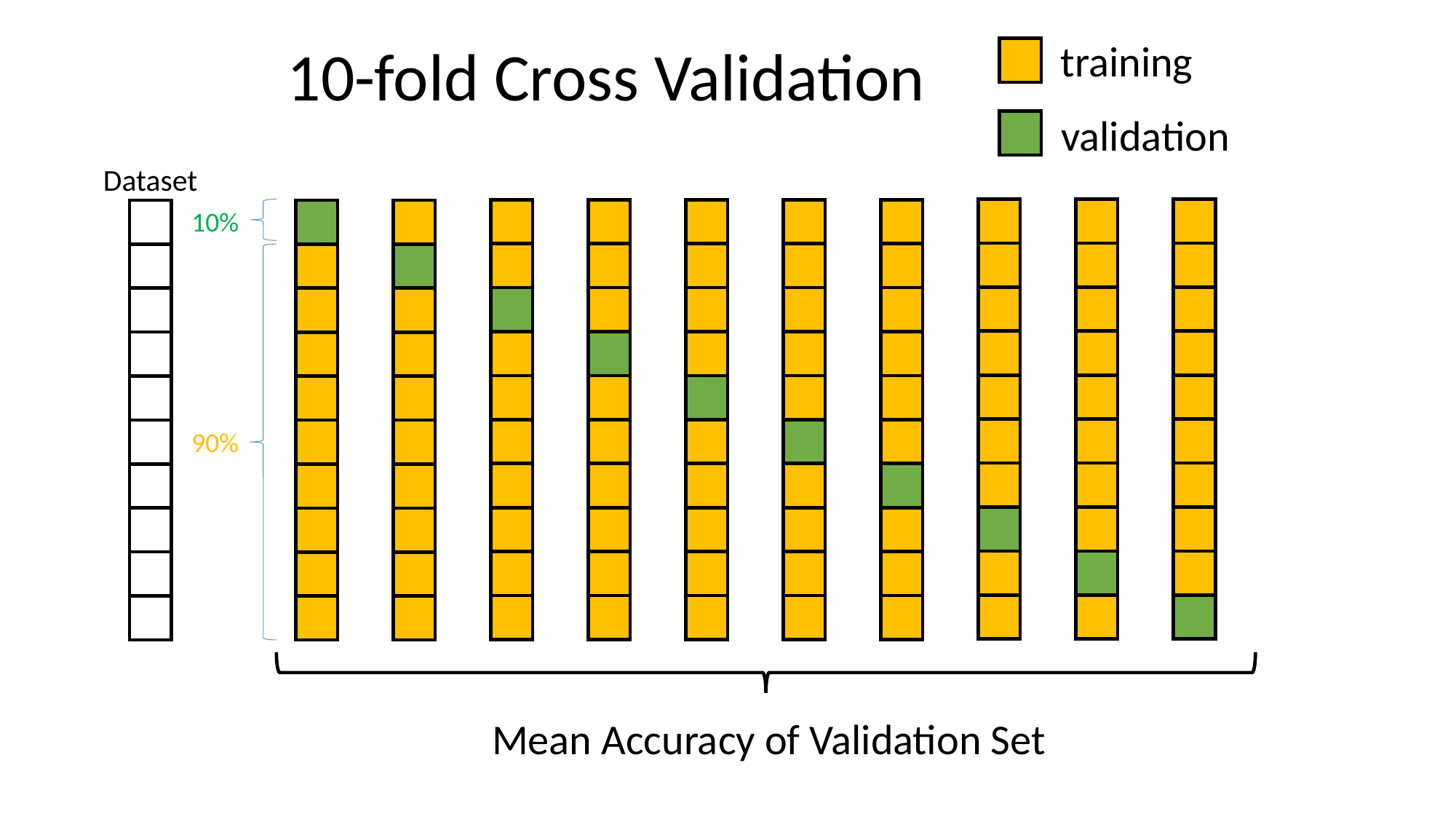

# 10-fold Cross Validation
training

validation

Dataset

10%

90%

Mean Accuracy of Validation Set